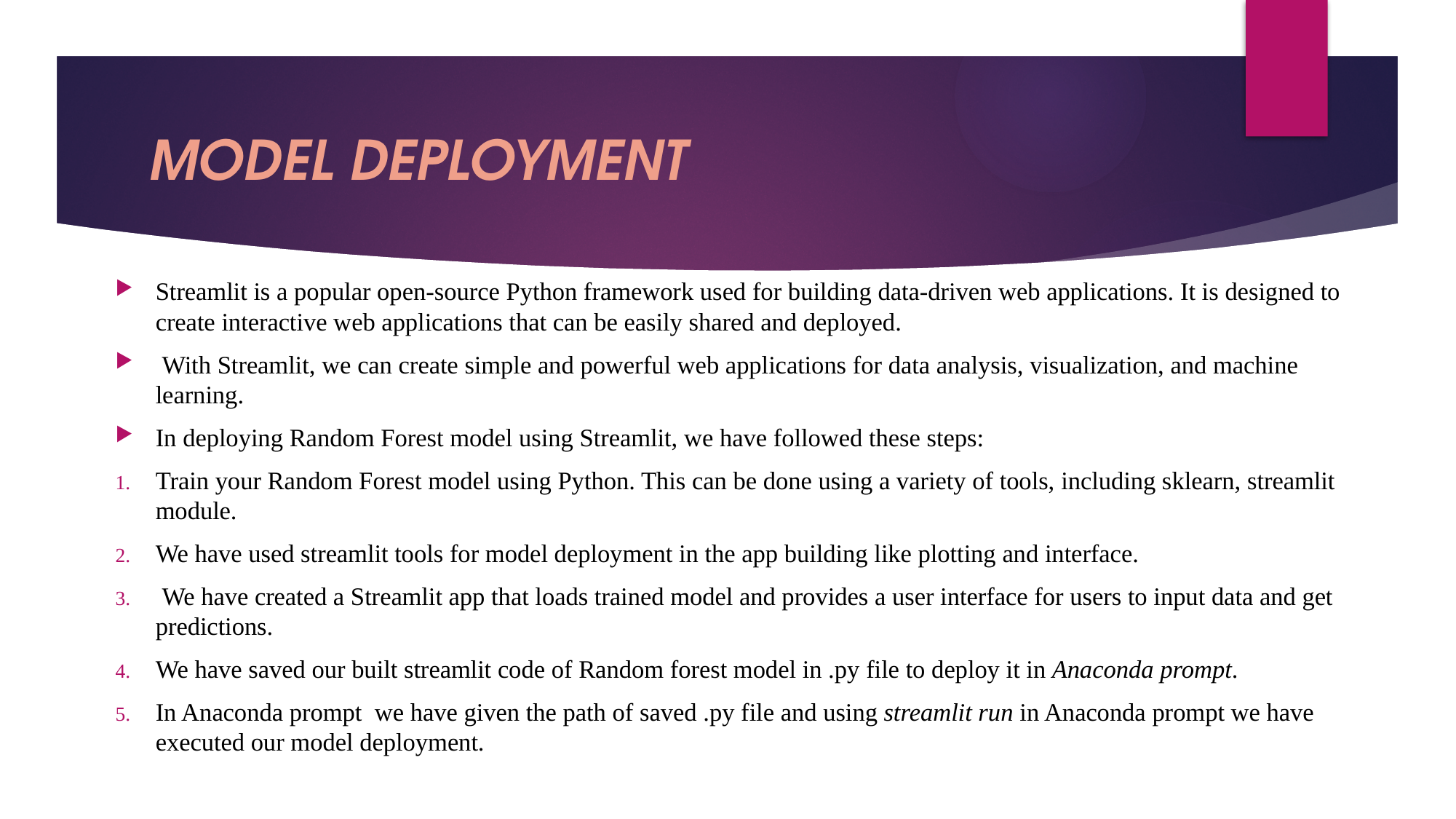

# MODEL DEPLOYMENT
Streamlit is a popular open-source Python framework used for building data-driven web applications. It is designed to create interactive web applications that can be easily shared and deployed.
 With Streamlit, we can create simple and powerful web applications for data analysis, visualization, and machine learning.
In deploying Random Forest model using Streamlit, we have followed these steps:
Train your Random Forest model using Python. This can be done using a variety of tools, including sklearn, streamlit module.
We have used streamlit tools for model deployment in the app building like plotting and interface.
 We have created a Streamlit app that loads trained model and provides a user interface for users to input data and get predictions.
We have saved our built streamlit code of Random forest model in .py file to deploy it in Anaconda prompt.
In Anaconda prompt  we have given the path of saved .py file and using streamlit run in Anaconda prompt we have executed our model deployment.